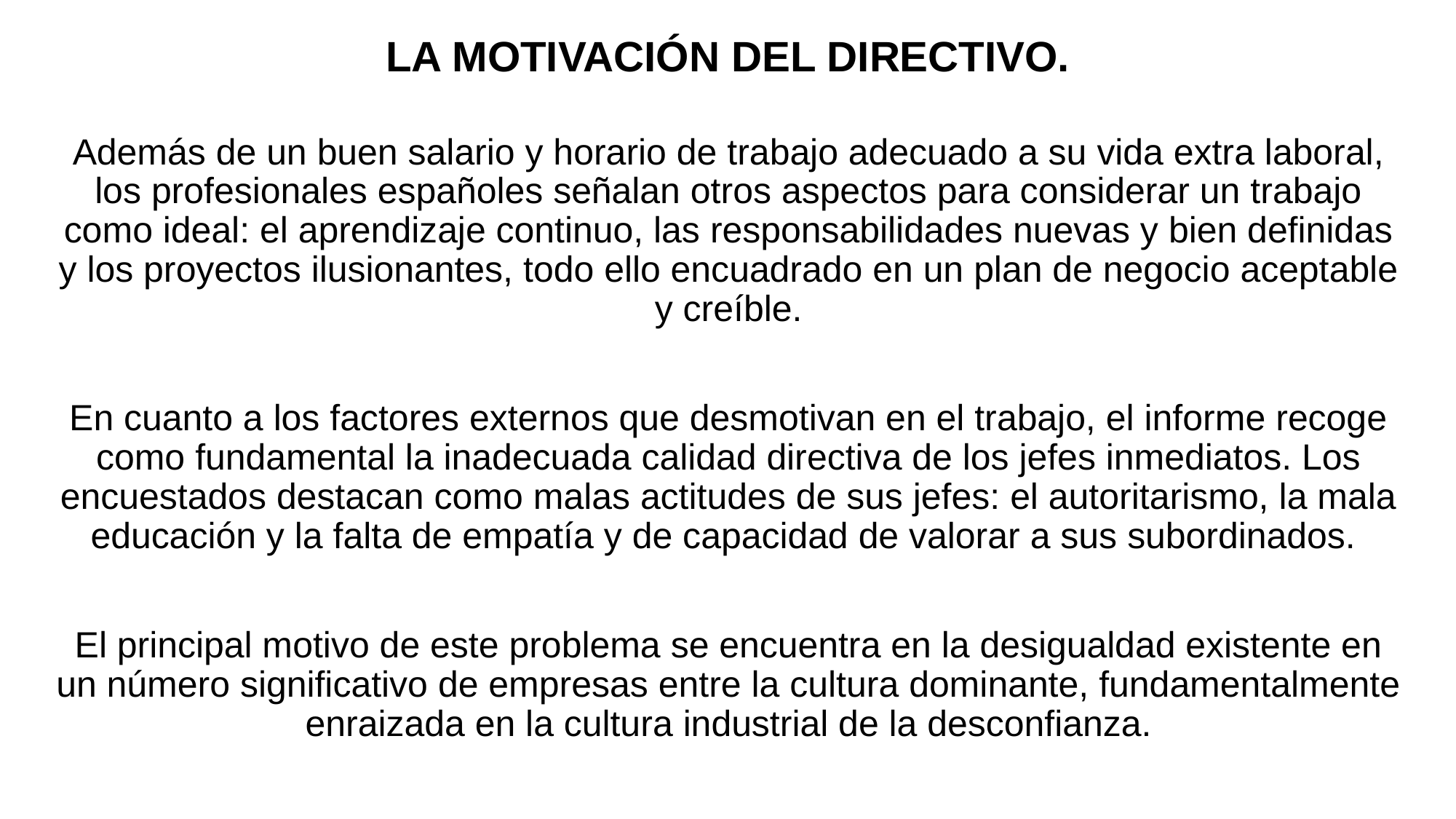

# LA MOTIVACIÓN DEL DIRECTIVO.
Además de un buen salario y horario de trabajo adecuado a su vida extra laboral, los profesionales españoles señalan otros aspectos para considerar un trabajo como ideal: el aprendizaje continuo, las responsabilidades nuevas y bien definidas y los proyectos ilusionantes, todo ello encuadrado en un plan de negocio aceptable y creíble.

En cuanto a los factores externos que desmotivan en el trabajo, el informe recoge como fundamental la inadecuada calidad directiva de los jefes inmediatos. Los encuestados destacan como malas actitudes de sus jefes: el autoritarismo, la mala educación y la falta de empatía y de capacidad de valorar a sus subordinados.

El principal motivo de este problema se encuentra en la desigualdad existente en un número significativo de empresas entre la cultura dominante, fundamentalmente enraizada en la cultura industrial de la desconfianza.